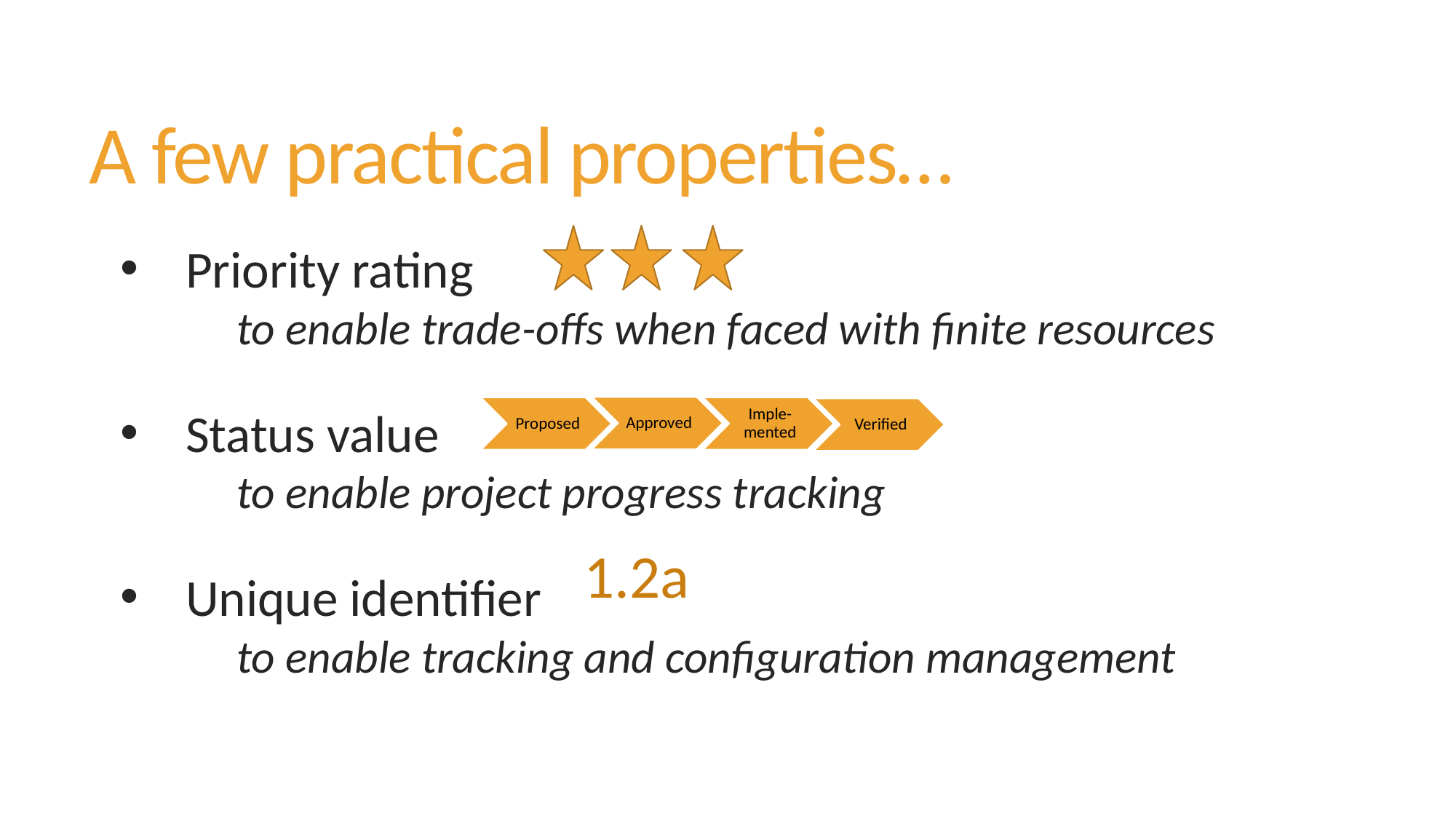

# A few practical properties…

Priority rating
         to enable trade-offs when faced with finite resources
Status value
         to enable project progress tracking
Unique identifier
         to enable tracking and configuration management
Proposed
Approved
Imple-mented
Verified
1.2a